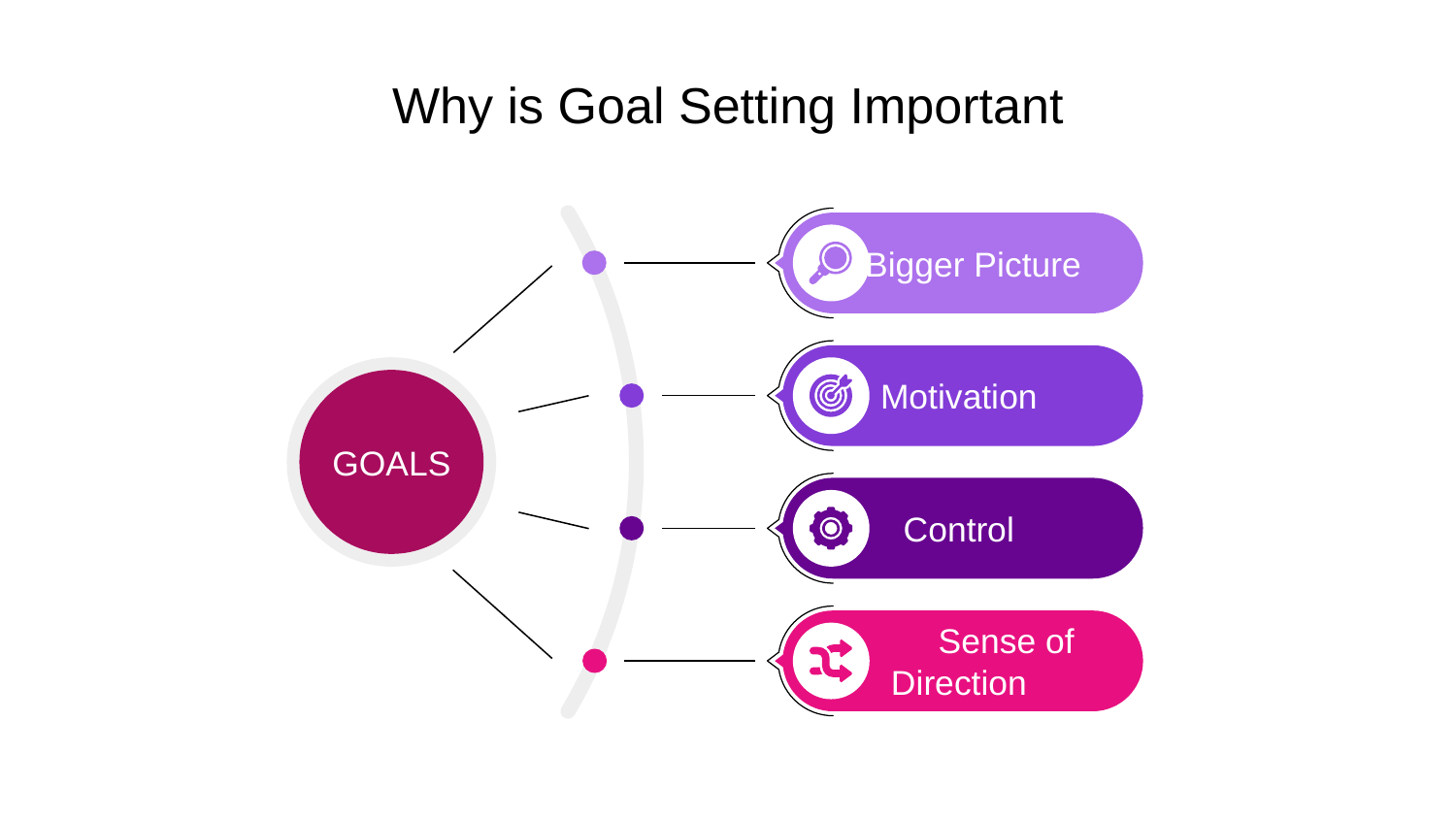

# Why is Goal Setting Important

   Bigger Picture

Motivation

GOALS

Control

          Sense of Direction